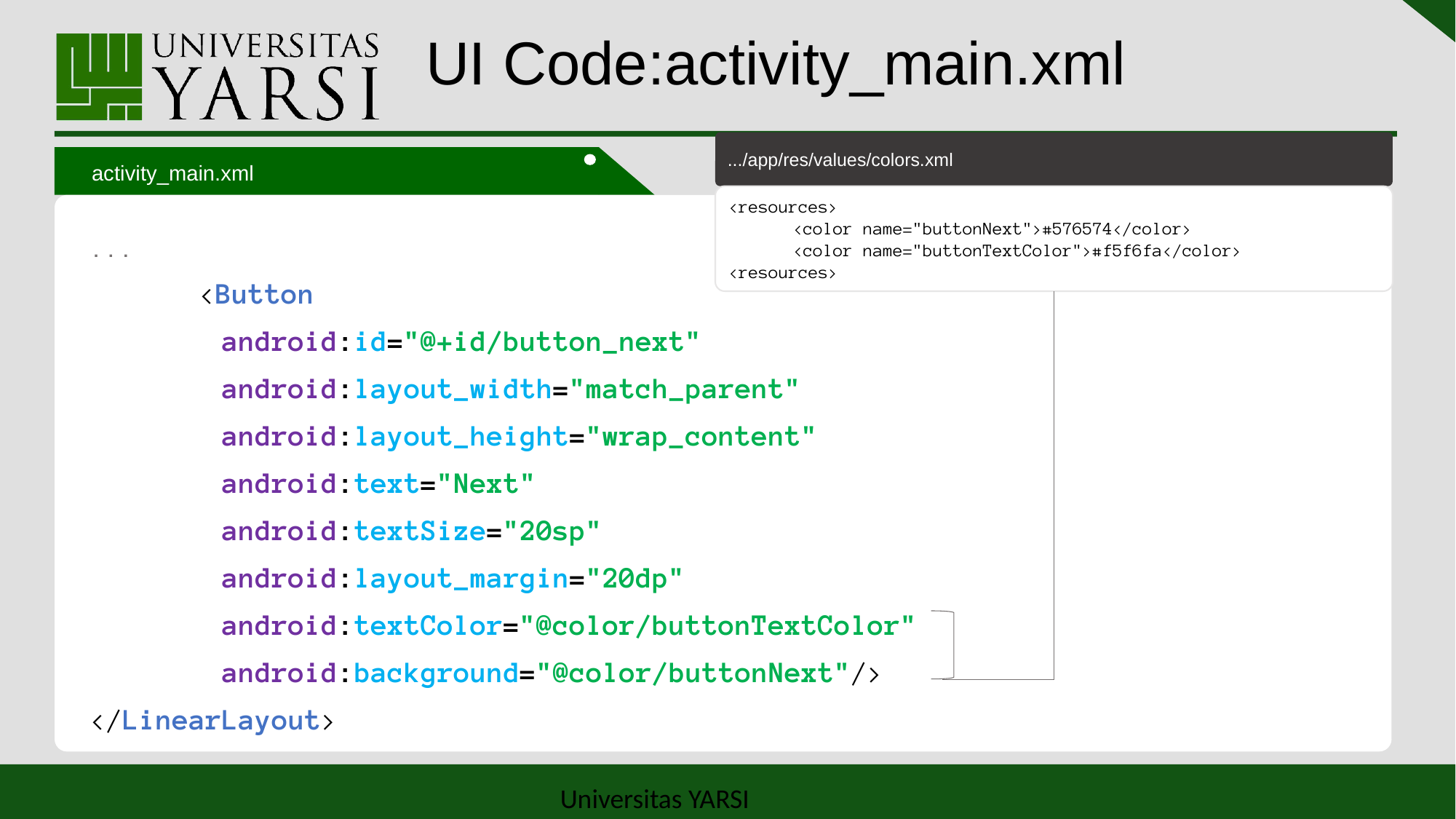

# UI Code:activity_main.xml
.../app/res/values/colors.xml
<resources>
	<color name="buttonNext">#576574</color>
	<color name="buttonTextColor">#f5f6fa</color>
<resources>
activity_main.xml
...
	<Button
        android:id="@+id/button_next"
        android:layout_width="match_parent"
        android:layout_height="wrap_content"
        android:text="Next"
        android:textSize="20sp"
        android:layout_margin="20dp"
        android:textColor="@color/buttonTextColor"
        android:background="@color/buttonNext"/>
</LinearLayout>

10
Universitas YARSI